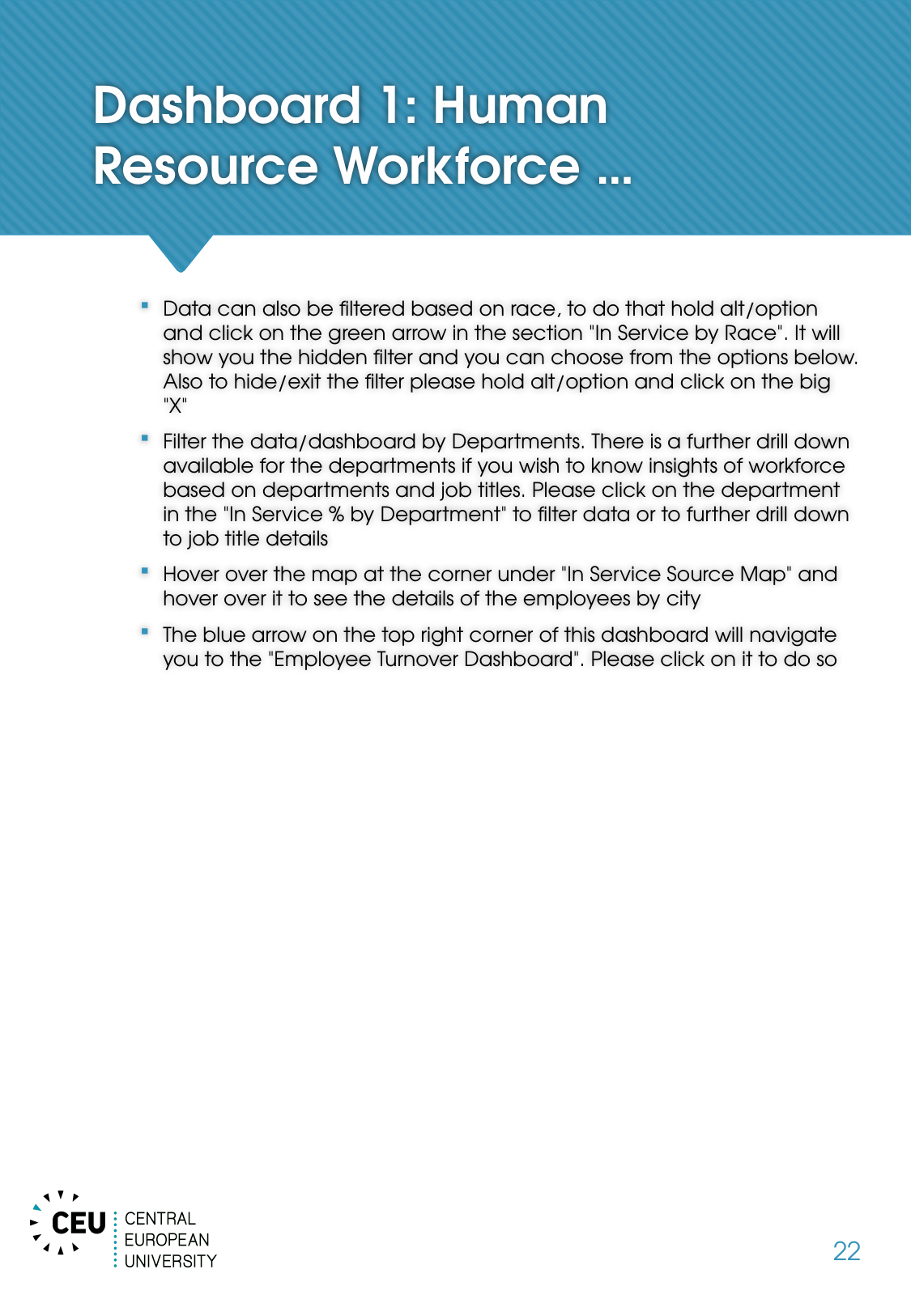

# Dashboard 1: Human Resource Workforce …

Data can also be filtered based on race, to do that hold alt/option and click on the green arrow in the section "In Service by Race". It will show you the hidden filter and you can choose from the options below. Also to hide/exit the filter please hold alt/option and click on the big "X"
Filter the data/dashboard by Departments. There is a further drill down available for the departments if you wish to know insights of workforce based on departments and job titles. Please click on the department in the "In Service % by Department" to filter data or to further drill down to job title details
Hover over the map at the corner under "In Service Source Map" and hover over it to see the details of the employees by city
The blue arrow on the top right corner of this dashboard will navigate you to the "Employee Turnover Dashboard". Please click on it to do so

22